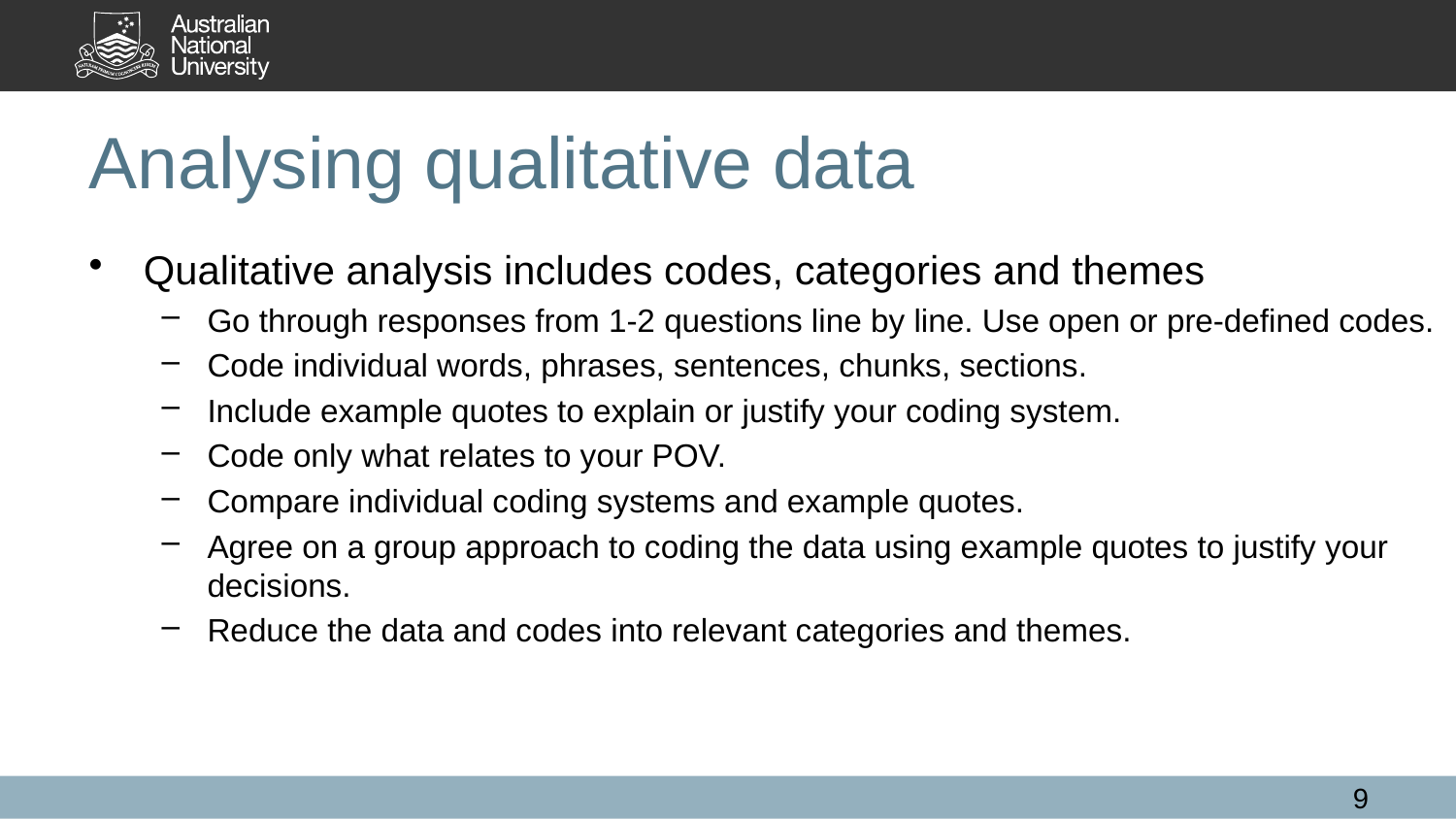

# Analysing qualitative data
Qualitative analysis includes codes, categories and themes
Go through responses from 1-2 questions line by line. Use open or pre-defined codes.
Code individual words, phrases, sentences, chunks, sections.
Include example quotes to explain or justify your coding system.
Code only what relates to your POV.
Compare individual coding systems and example quotes.
Agree on a group approach to coding the data using example quotes to justify your decisions.
Reduce the data and codes into relevant categories and themes.

9